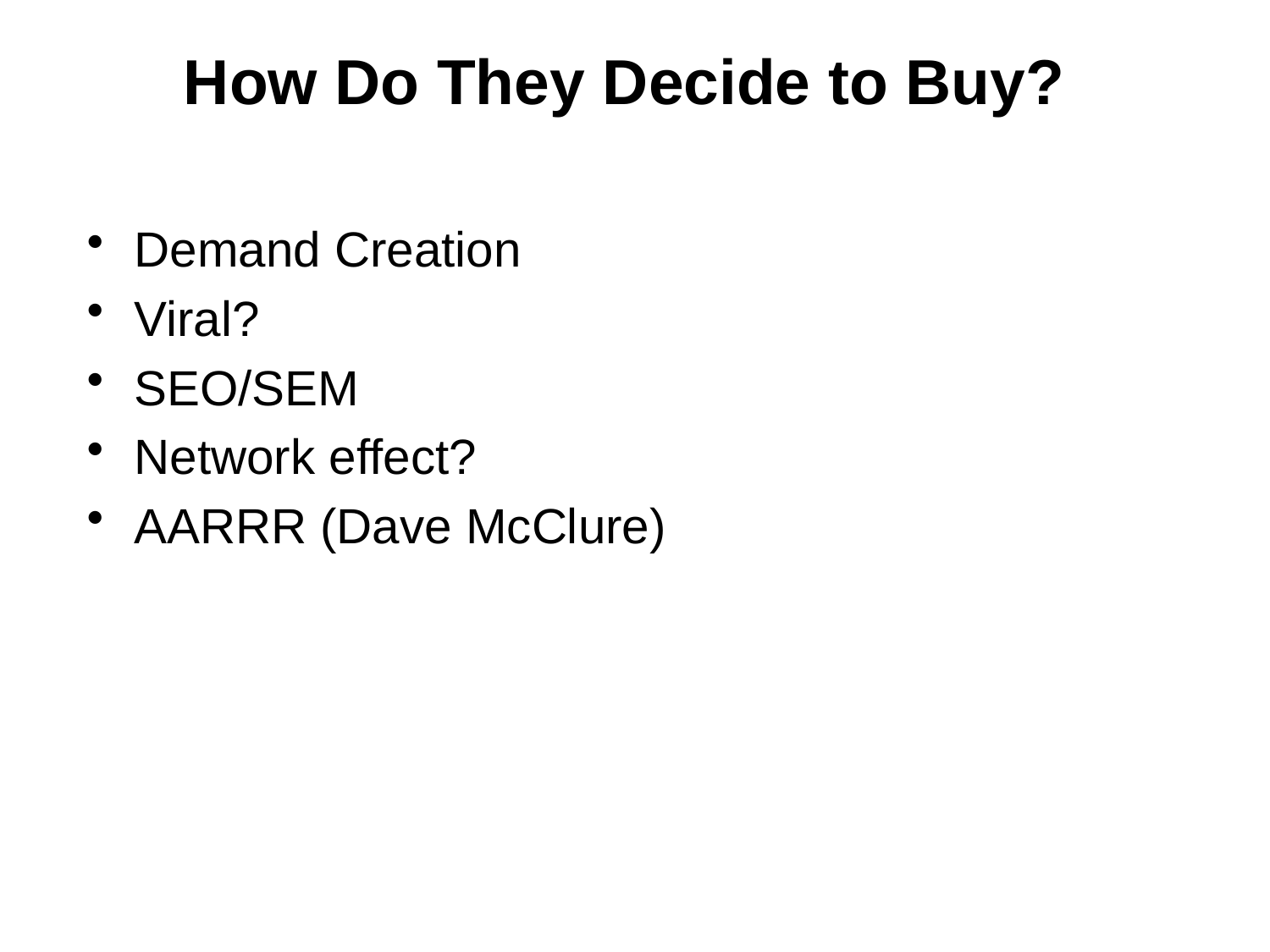

# How Do They Decide to Buy?
Demand Creation
Viral?
SEO/SEM
Network effect?
AARRR (Dave McClure)